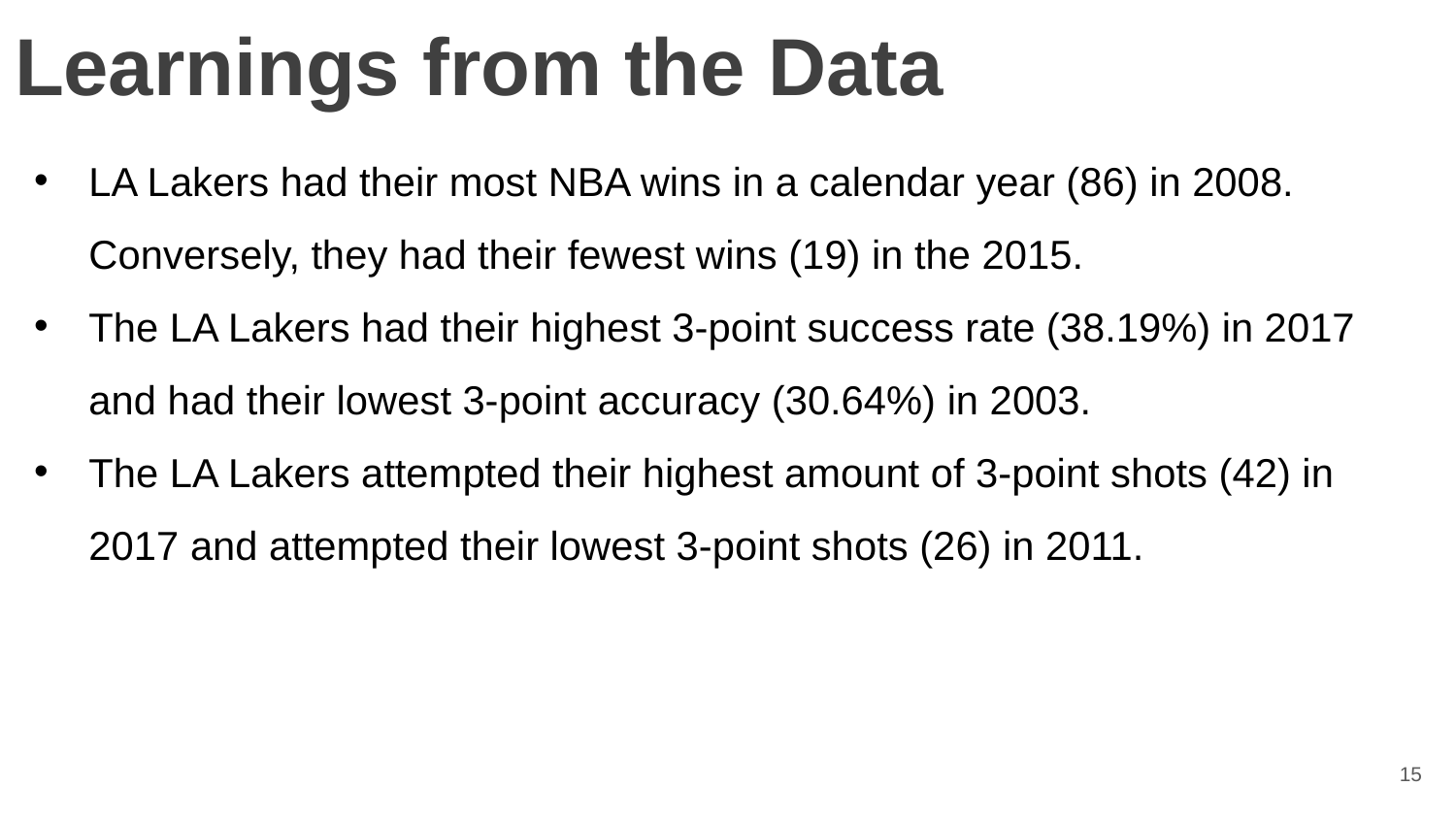

Learnings from the Data
LA Lakers had their most NBA wins in a calendar year (86) in 2008. Conversely, they had their fewest wins (19) in the 2015.
The LA Lakers had their highest 3-point success rate (38.19%) in 2017 and had their lowest 3-point accuracy (30.64%) in 2003.
The LA Lakers attempted their highest amount of 3-point shots (42) in 2017 and attempted their lowest 3-point shots (26) in 2011.
15